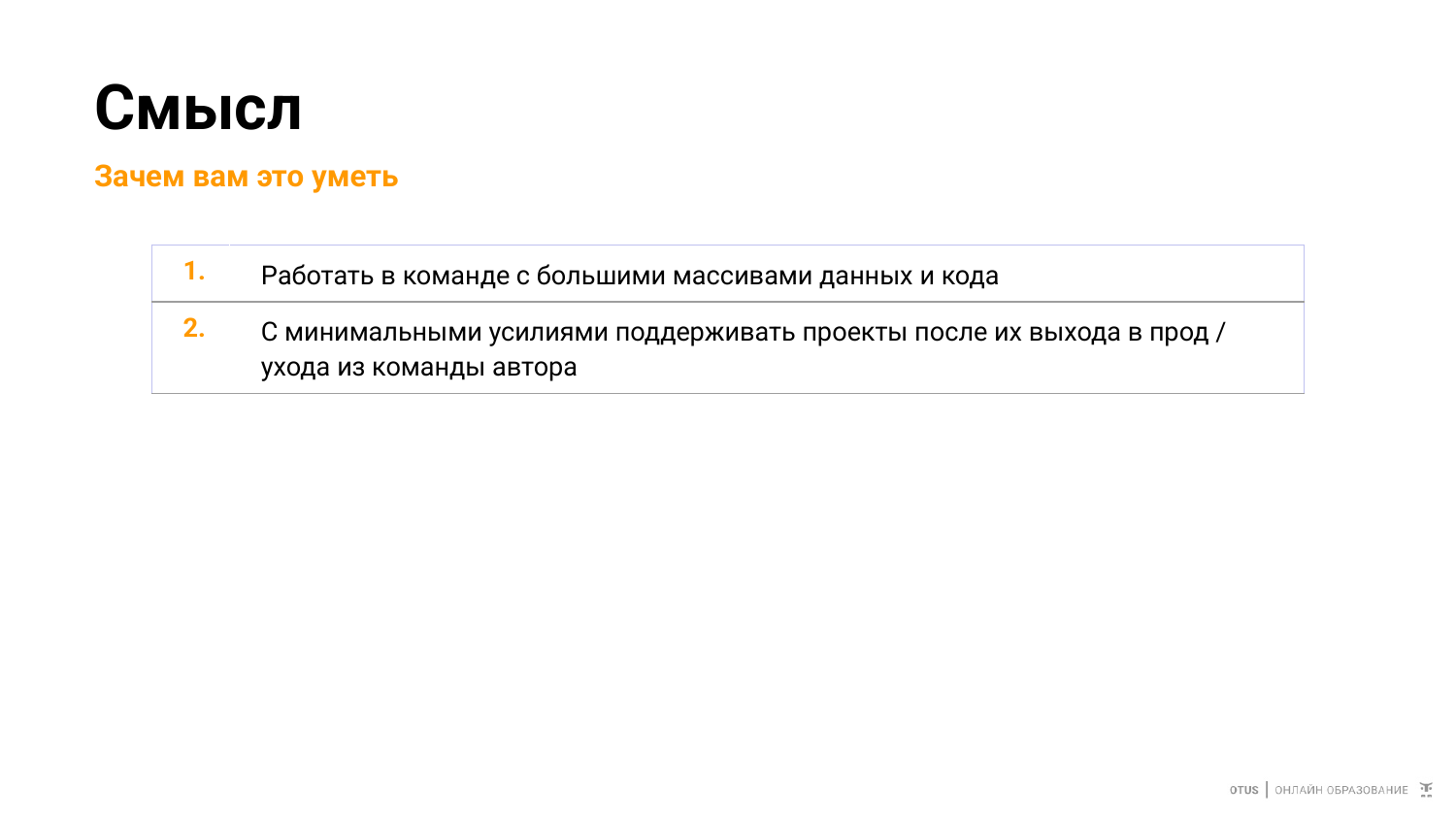

# Смысл
Зачем вам это уметь
| 1. | Работать в команде с большими массивами данных и кода |
| --- | --- |
| 2. | С минимальными усилиями поддерживать проекты после их выхода в прод / ухода из команды автора |